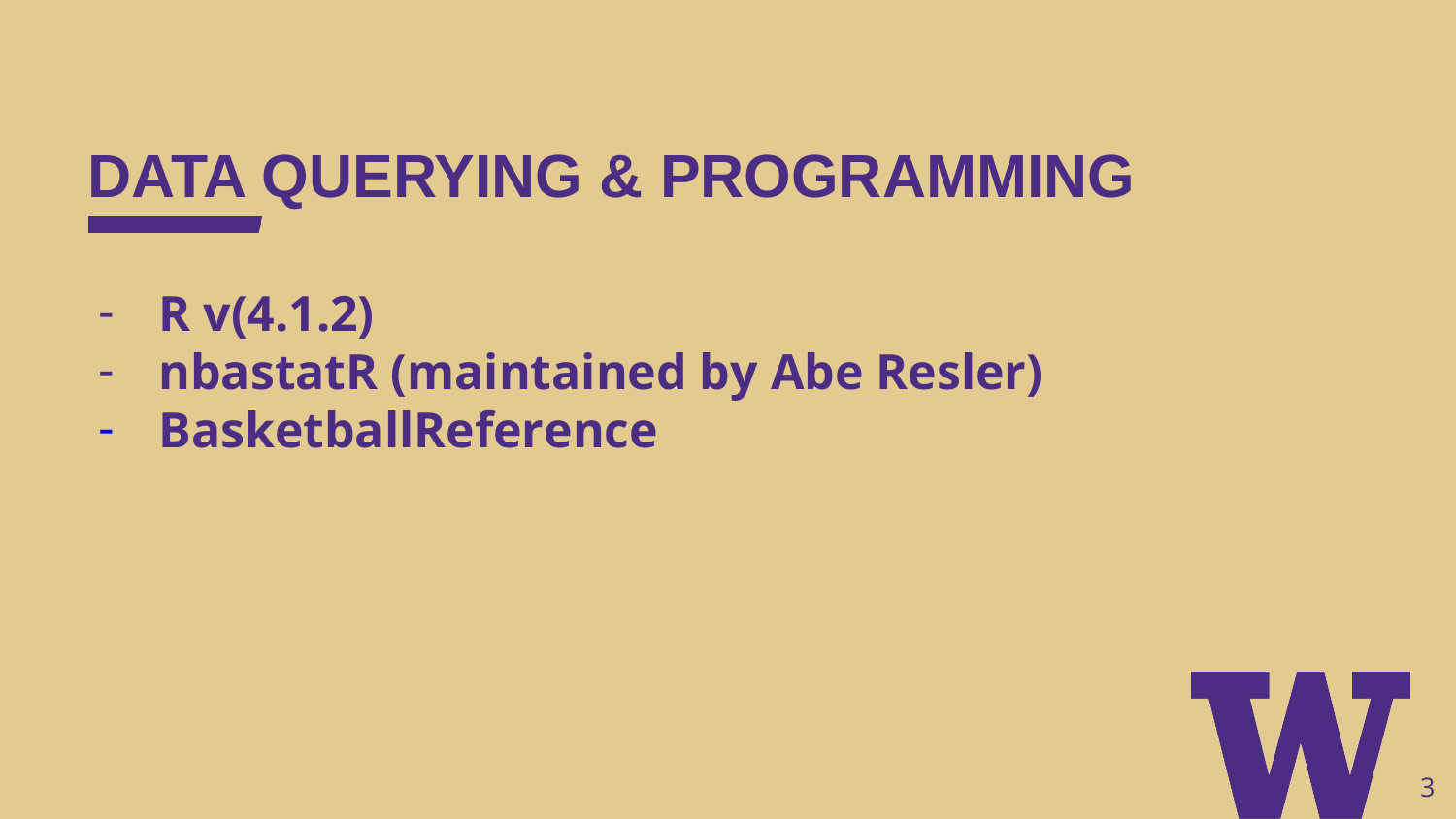

# DATA QUERYING & PROGRAMMING
R v(4.1.2)
nbastatR (maintained by Abe Resler)
BasketballReference
3